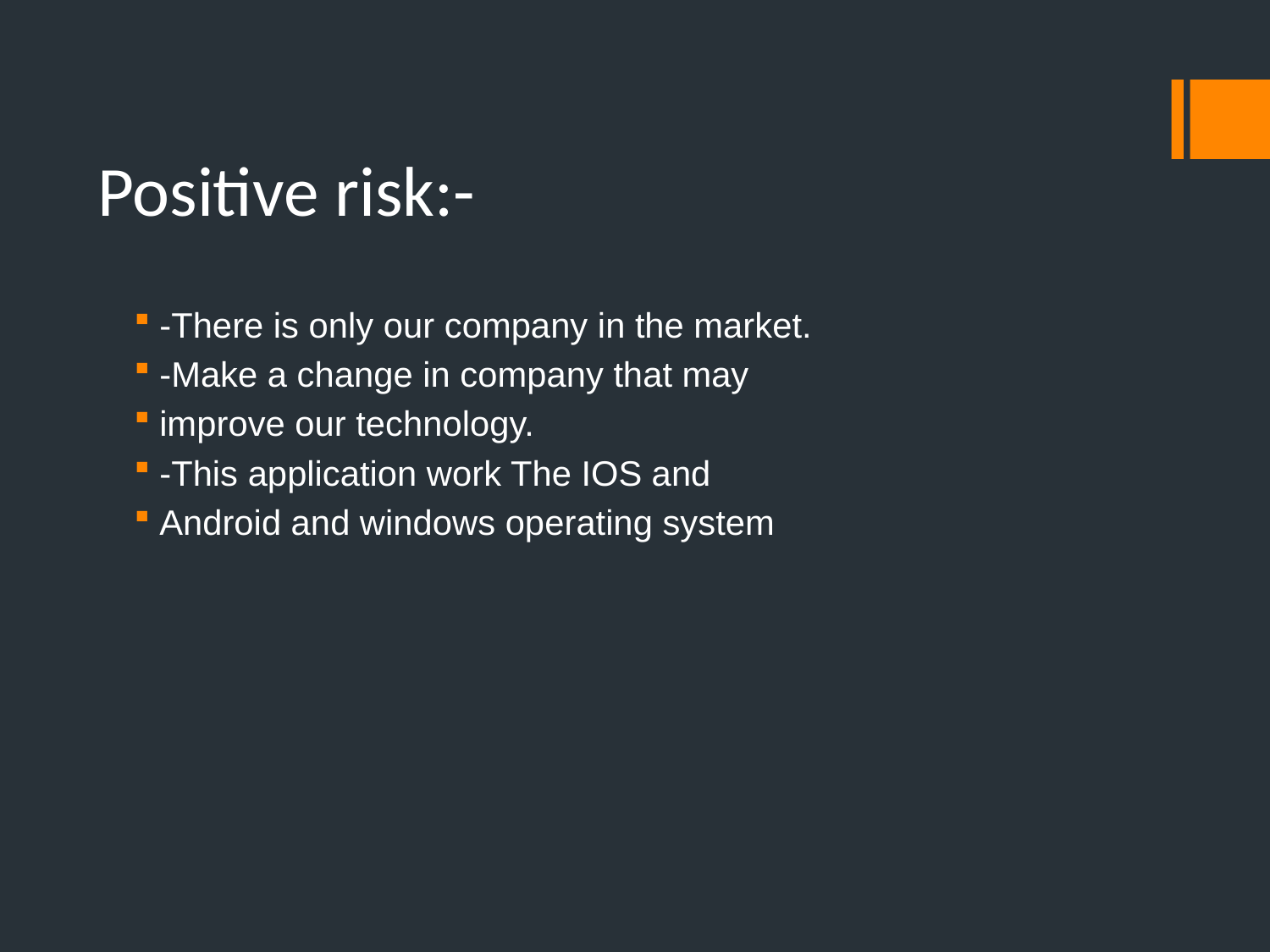

# Positive risk:-
-There is only our company in the market.
-Make a change in company that may
improve our technology.
-This application work The IOS and
Android and windows operating system